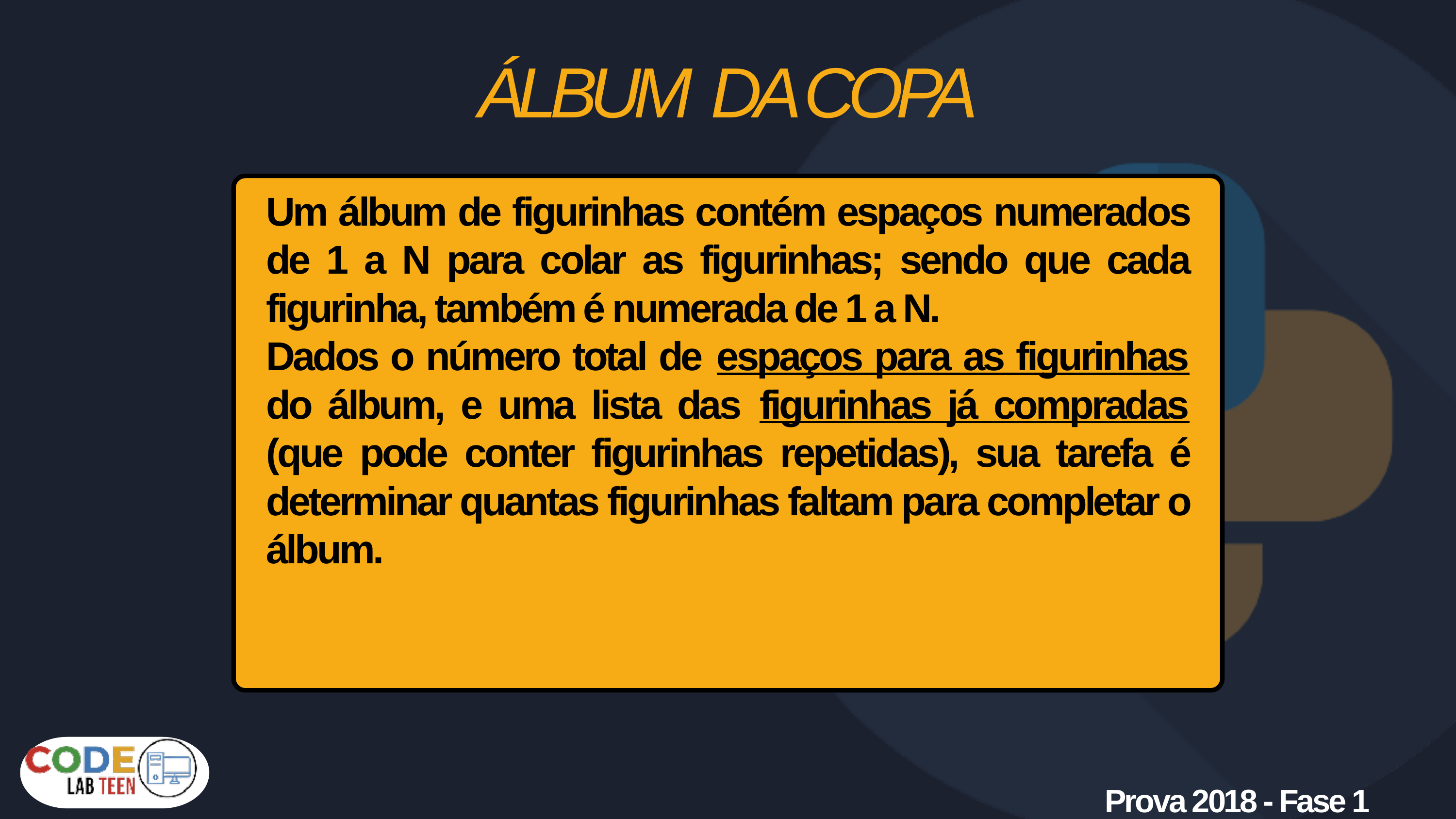

ÁLBUM  DA COPA

Um álbum de figurinhas contém espaços numerados de 1 a N para colar as figurinhas; sendo que cada figurinha, também é numerada de 1 a N.
Dados o número total de espaços para as figurinhas do álbum, e uma lista das figurinhas já compradas (que pode conter figurinhas repetidas), sua tarefa é determinar quantas figurinhas faltam para completar o álbum.

Prova 2018 - Fase 1